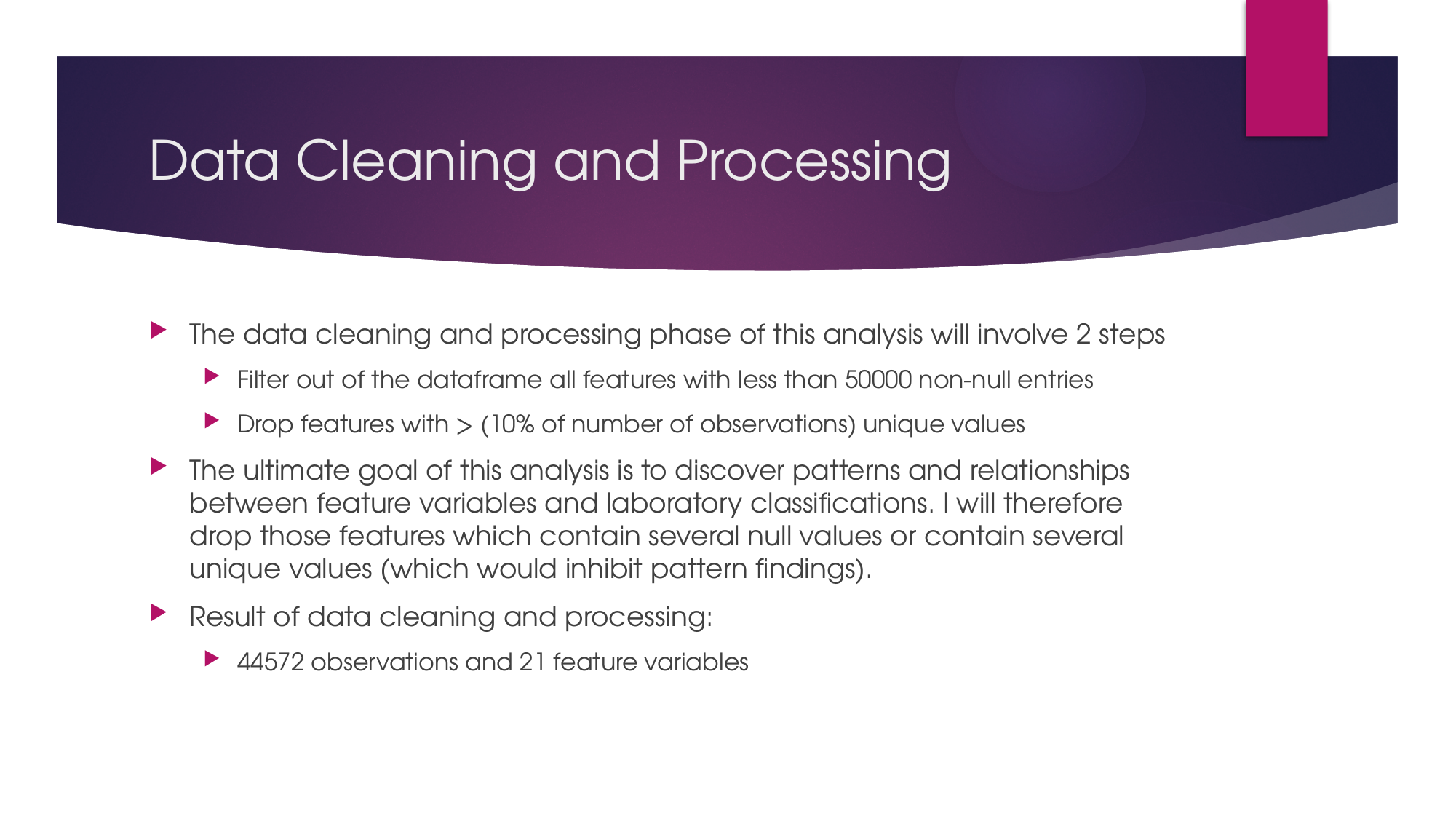

# Data Cleaning and Processing
The data cleaning and processing phase of this analysis will involve 2 steps
Filter out of the dataframe all features with less than 50000 non-null entries
Drop features with > (10% of number of observations) unique values
The ultimate goal of this analysis is to discover patterns and relationships between feature variables and laboratory classifications. I will therefore drop those features which contain several null values or contain several unique values (which would inhibit pattern findings).
Result of data cleaning and processing:
44572 observations and 21 feature variables